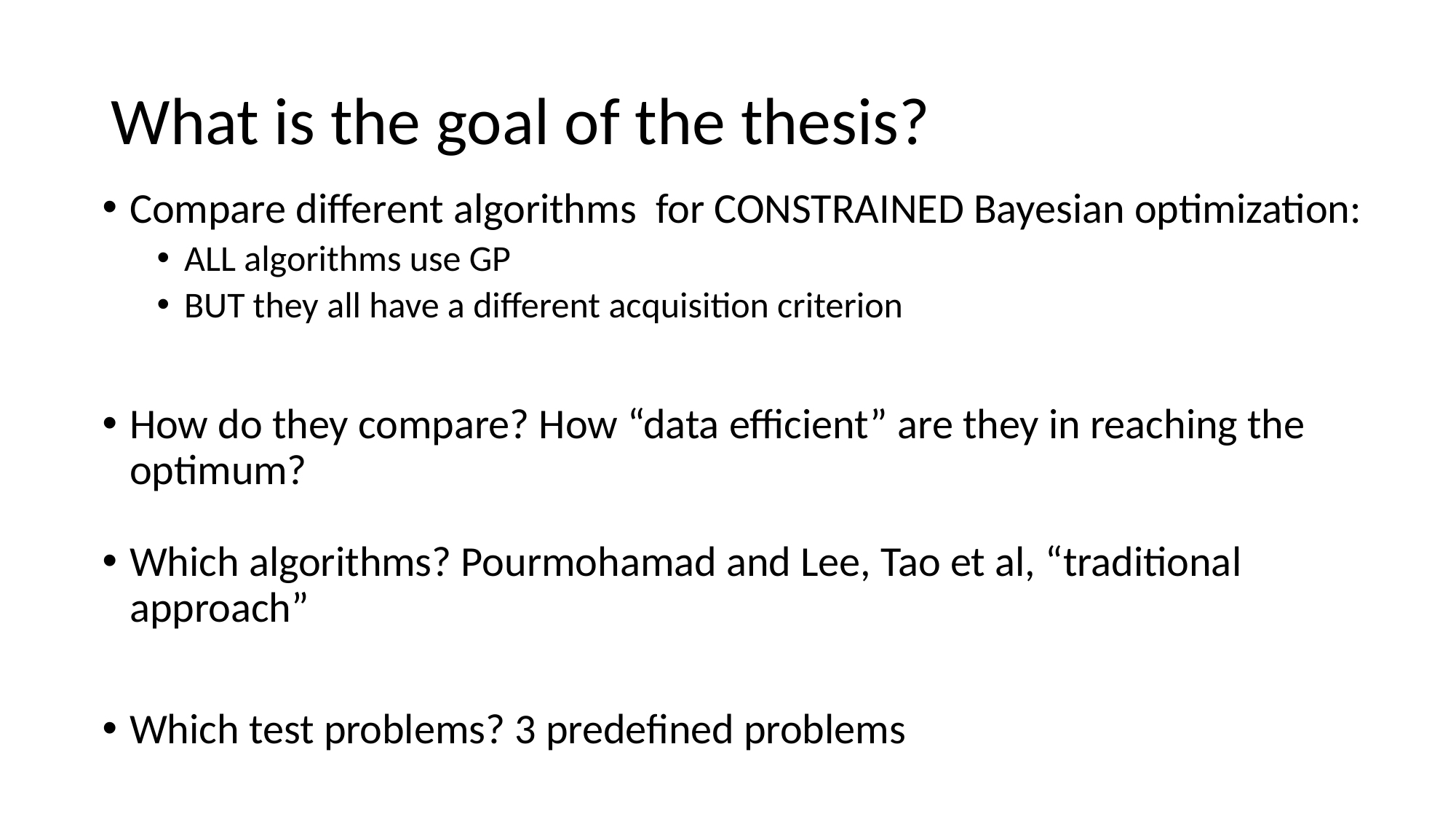

# What is the goal of the thesis?
Compare different algorithms  for CONSTRAINED Bayesian optimization:
ALL algorithms use GP
BUT they all have a different acquisition criterion

How do they compare? How “data efficient” are they in reaching the optimum?

Which algorithms? Pourmohamad and Lee, Tao et al, “traditional approach”

Which test problems? 3 predefined problems